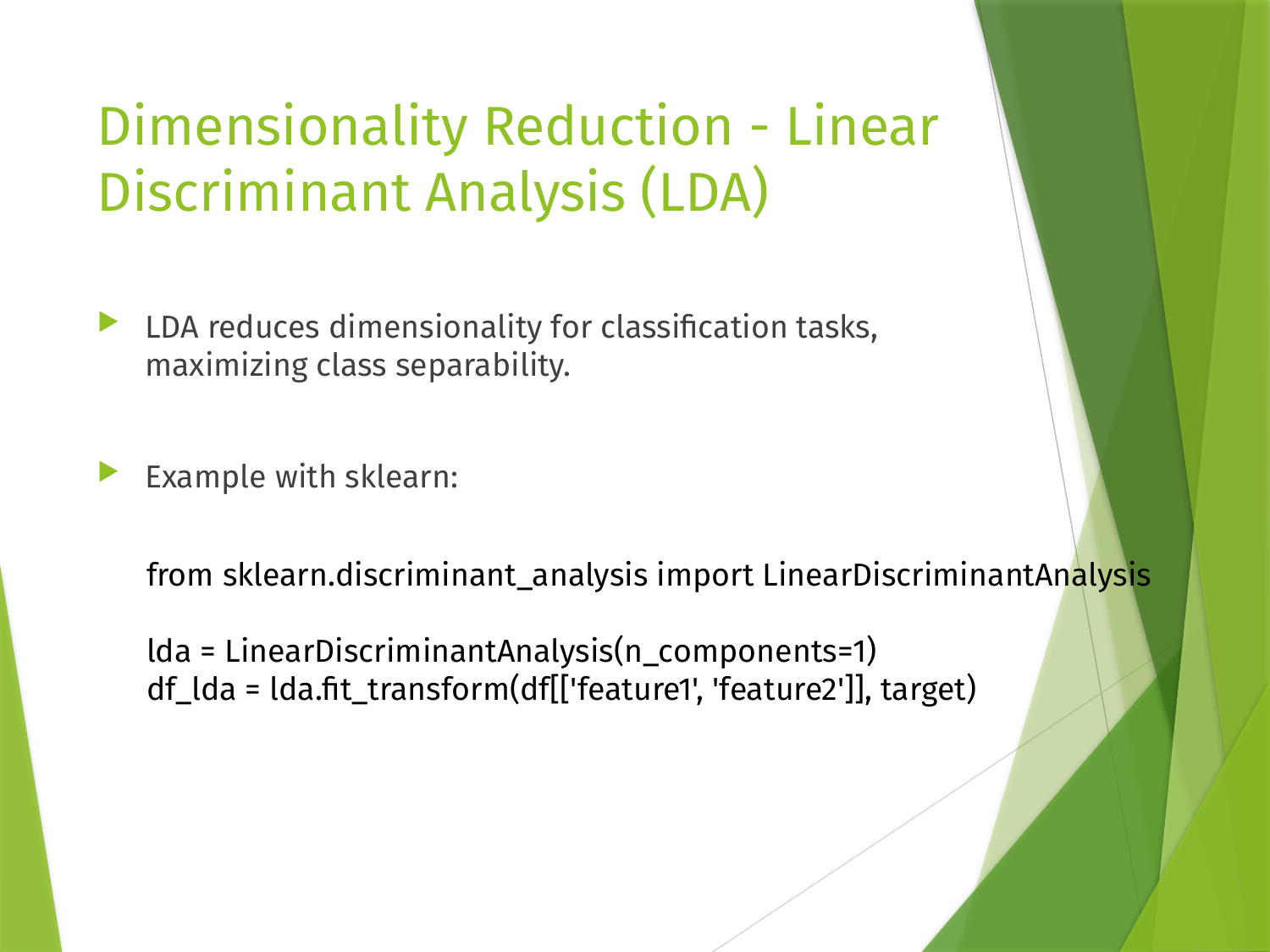

# Dimensionality Reduction - Linear Discriminant Analysis (LDA)
LDA reduces dimensionality for classification tasks, maximizing class separability.

Example with sklearn:
from sklearn.discriminant_analysis import LinearDiscriminantAnalysis

lda = LinearDiscriminantAnalysis(n_components=1)
df_lda = lda.fit_transform(df[['feature1', 'feature2']], target)